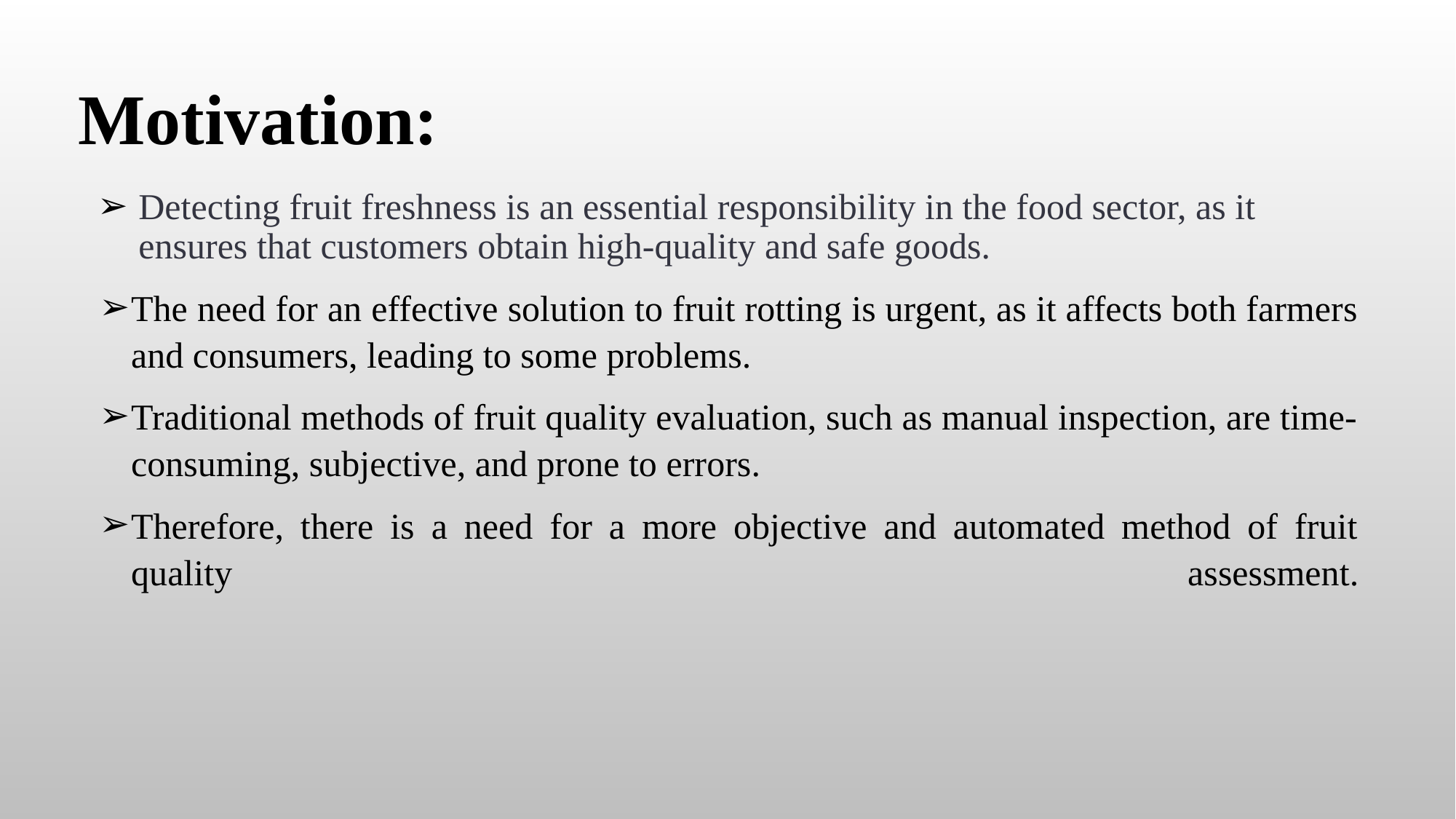

# Motivation:
Detecting fruit freshness is an essential responsibility in the food sector, as it ensures that customers obtain high-quality and safe goods.
The need for an effective solution to fruit rotting is urgent, as it affects both farmers and consumers, leading to some problems.
Traditional methods of fruit quality evaluation, such as manual inspection, are time-consuming, subjective, and prone to errors.
Therefore, there is a need for a more objective and automated method of fruit quality assessment.